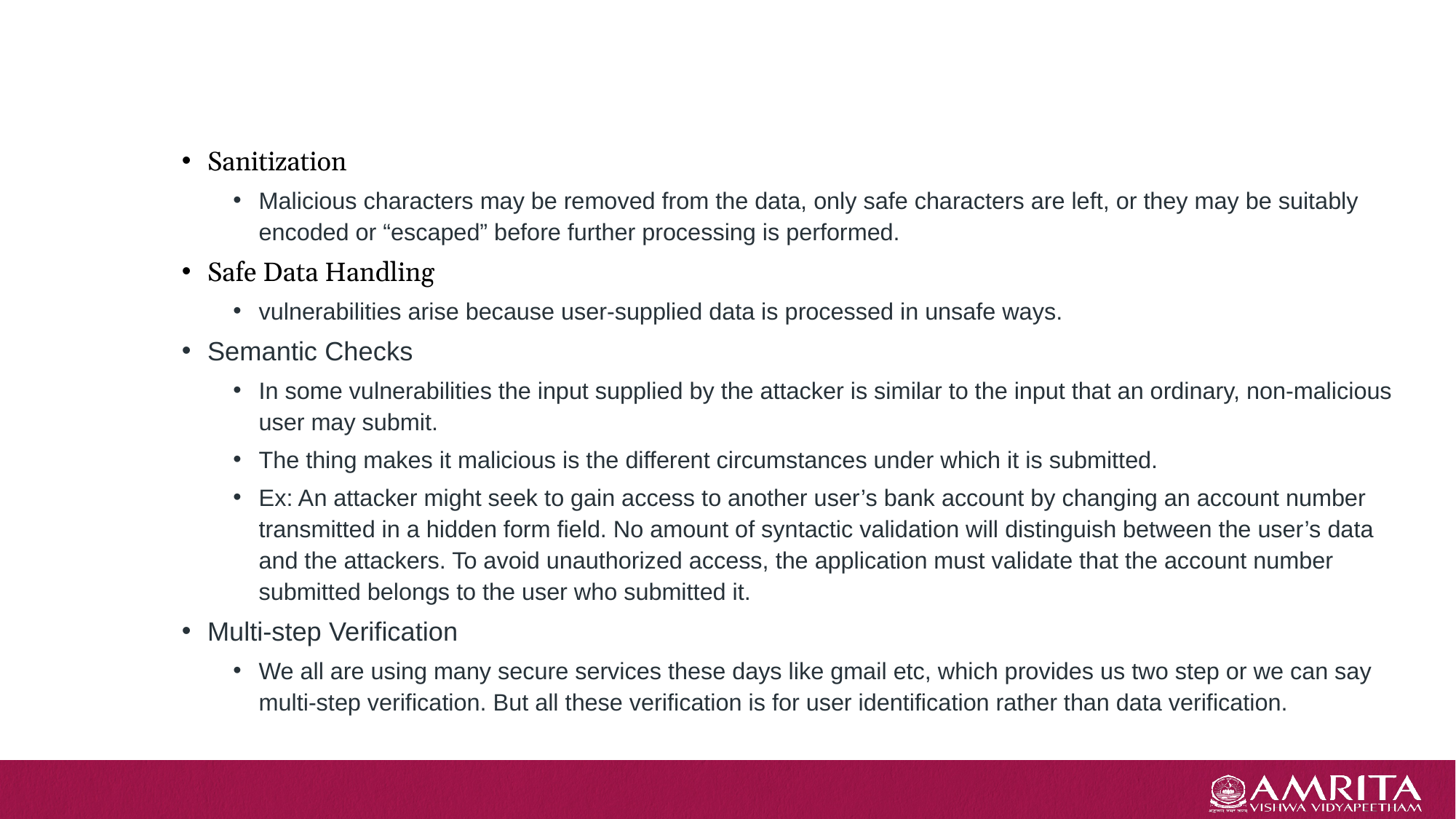

Sanitization
Malicious characters may be removed from the data, only safe characters are left, or they may be suitably encoded or “escaped” before further processing is performed.
Safe Data Handling
vulnerabilities arise because user-supplied data is processed in unsafe ways.
Semantic Checks
In some vulnerabilities the input supplied by the attacker is similar to the input that an ordinary, non-malicious user may submit.
The thing makes it malicious is the different circumstances under which it is submitted.
Ex: An attacker might seek to gain access to another user’s bank account by changing an account number transmitted in a hidden form field. No amount of syntactic validation will distinguish between the user’s data and the attackers. To avoid unauthorized access, the application must validate that the account number submitted belongs to the user who submitted it.
Multi-step Verification
We all are using many secure services these days like gmail etc, which provides us two step or we can say multi-step verification. But all these verification is for user identification rather than data verification.